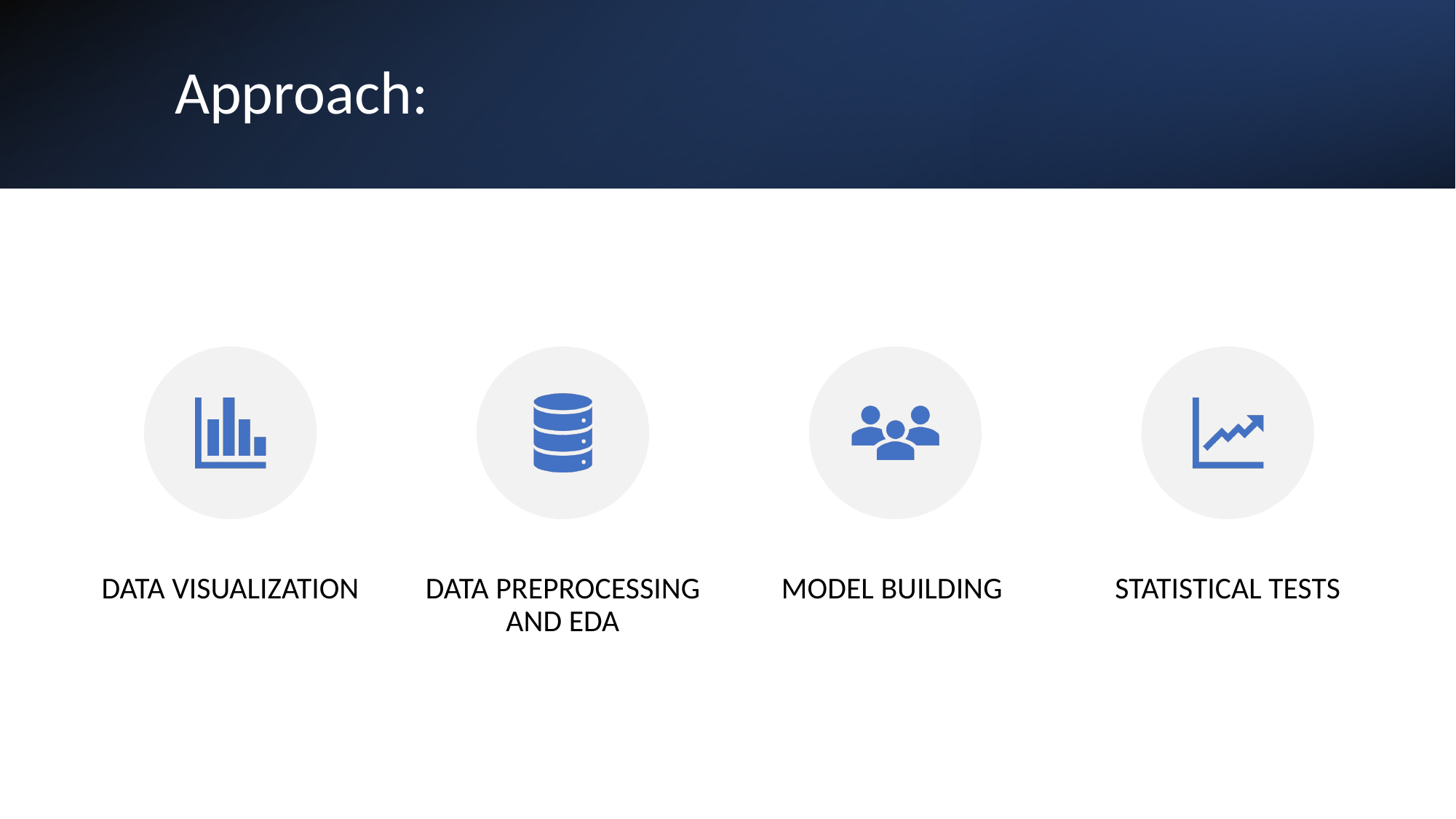

# Approach:
Data Visualization
Data Preprocessing and EDA
Model building
Statistical tests